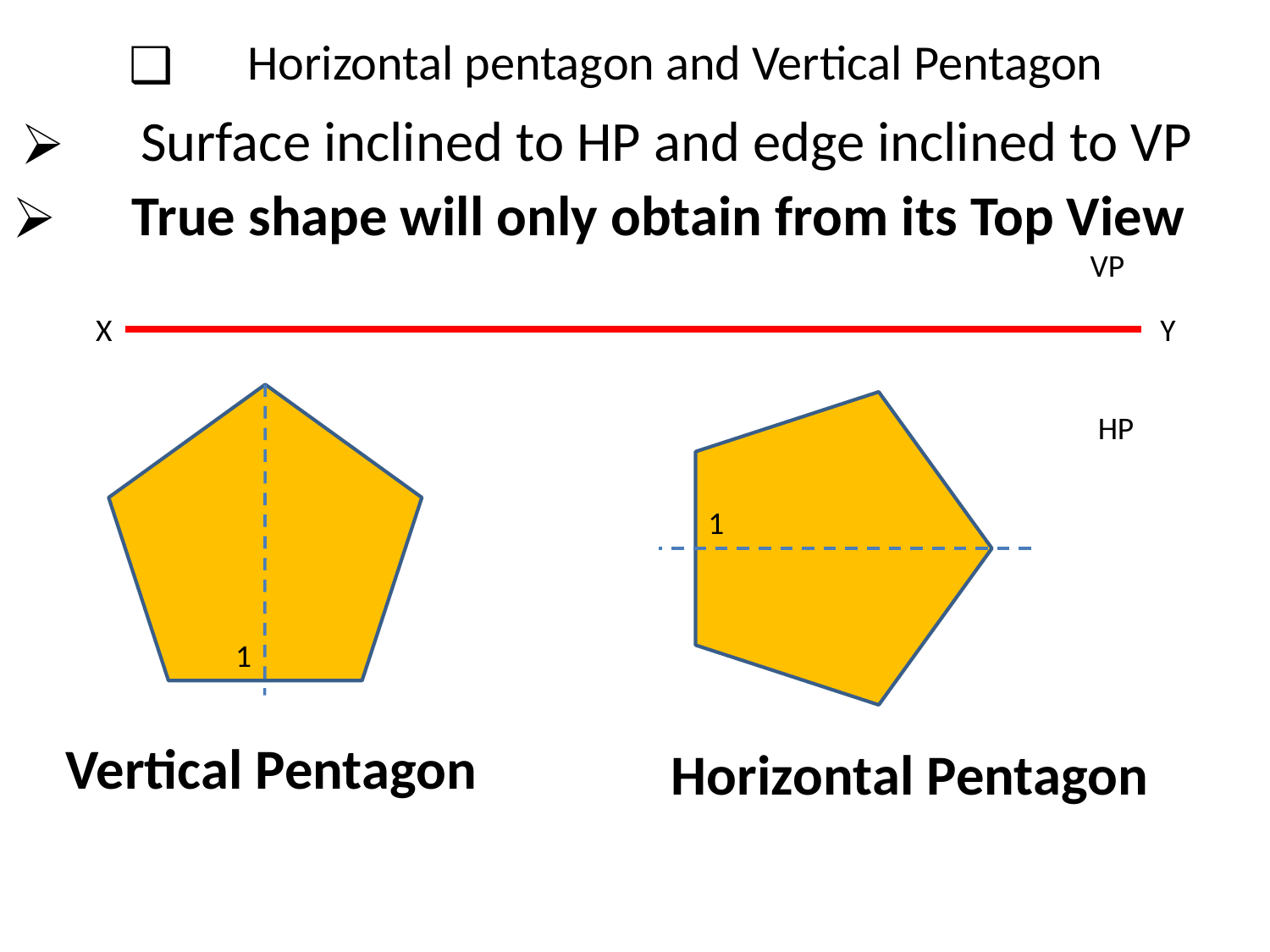

Horizontal pentagon and Vertical Pentagon
Surface inclined to HP and edge inclined to VP
True shape will only obtain from its Top View
VP
X
Y

1

1
HP
Vertical Pentagon
Horizontal Pentagon